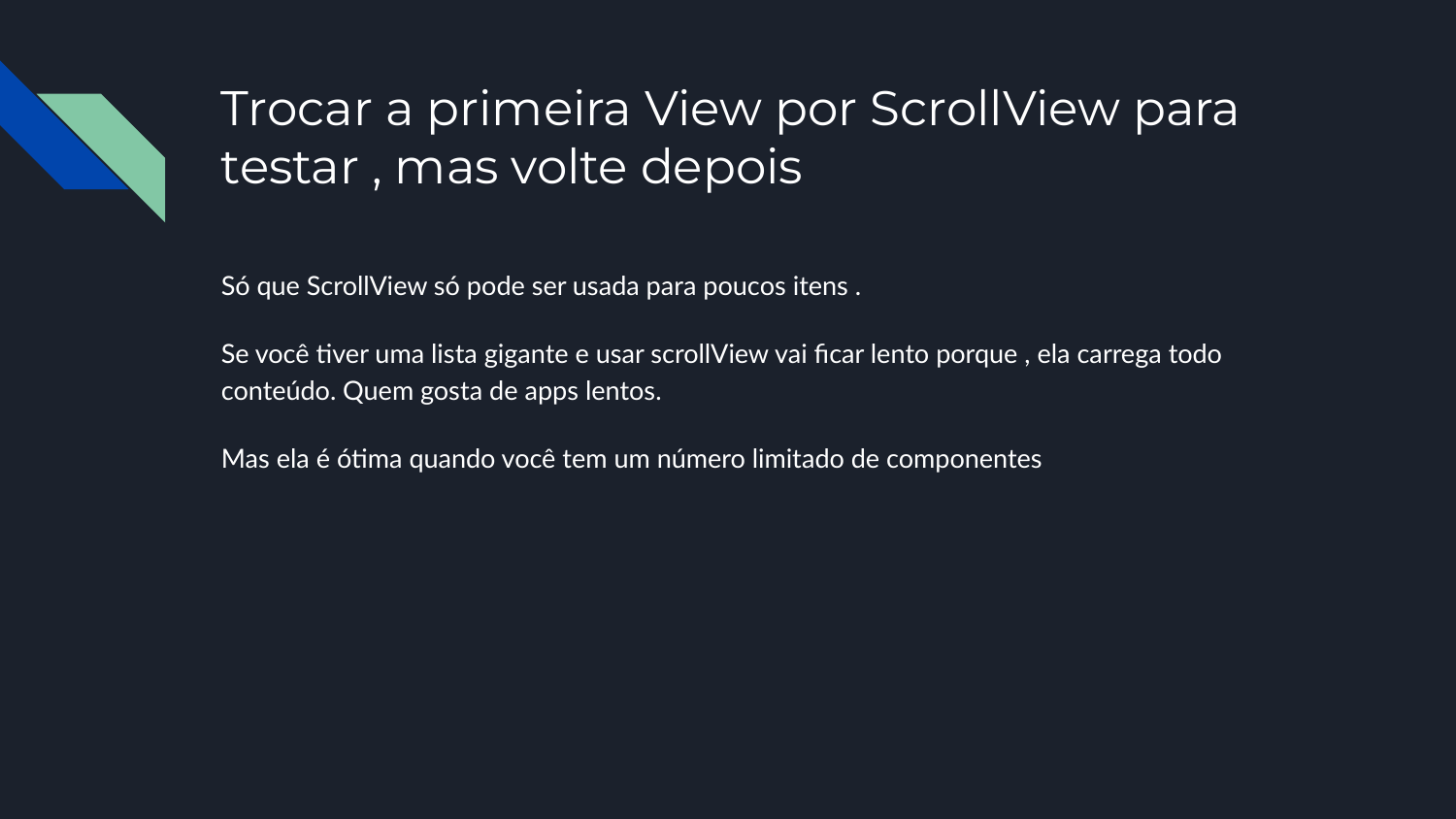

# Trocar a primeira View por ScrollView para testar , mas volte depois
Só que ScrollView só pode ser usada para poucos itens .
Se você tiver uma lista gigante e usar scrollView vai ficar lento porque , ela carrega todo conteúdo. Quem gosta de apps lentos.
Mas ela é ótima quando você tem um número limitado de componentes